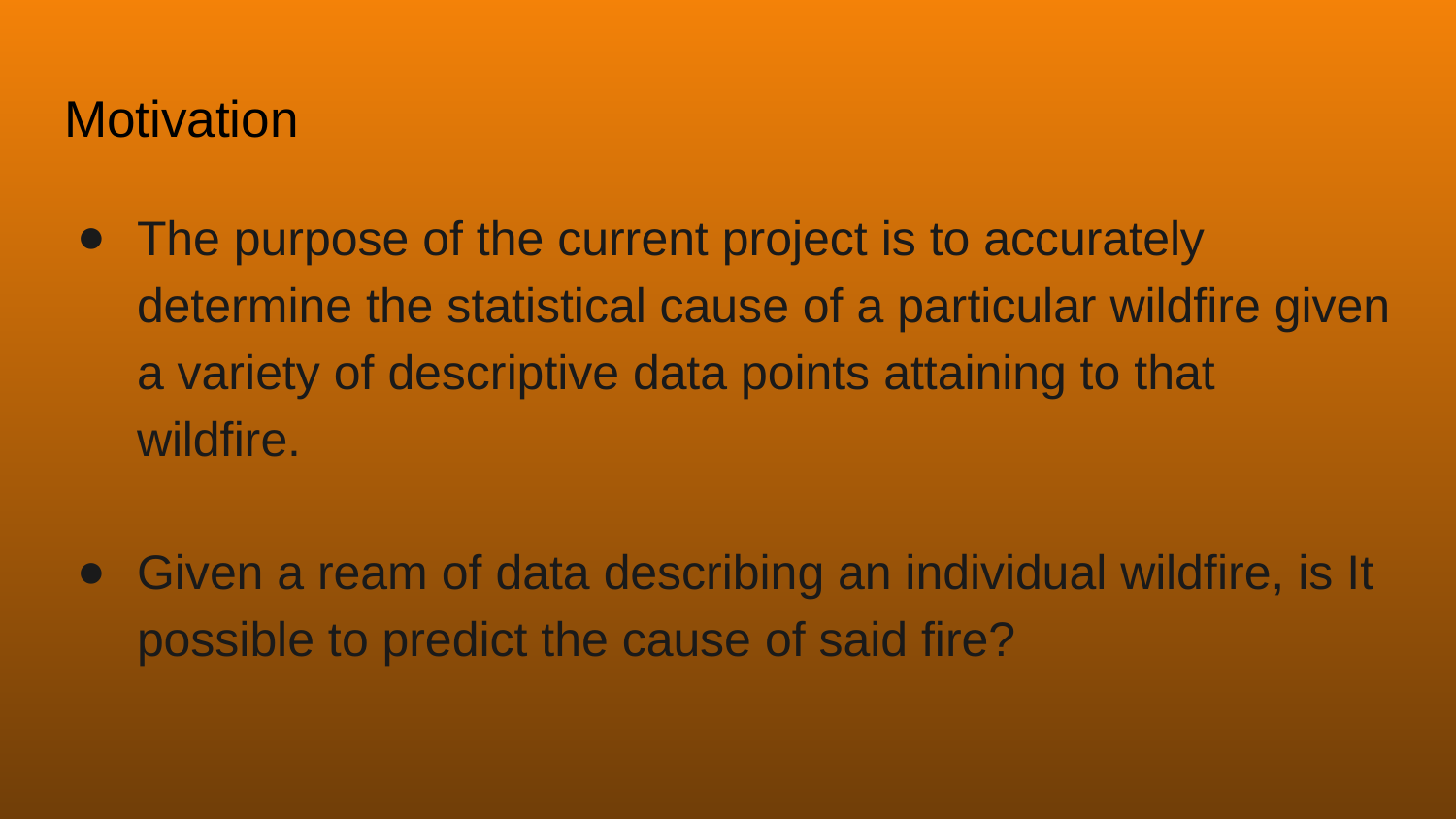

# Motivation
The purpose of the current project is to accurately determine the statistical cause of a particular wildfire given a variety of descriptive data points attaining to that wildfire.

Given a ream of data describing an individual wildfire, is It possible to predict the cause of said fire?